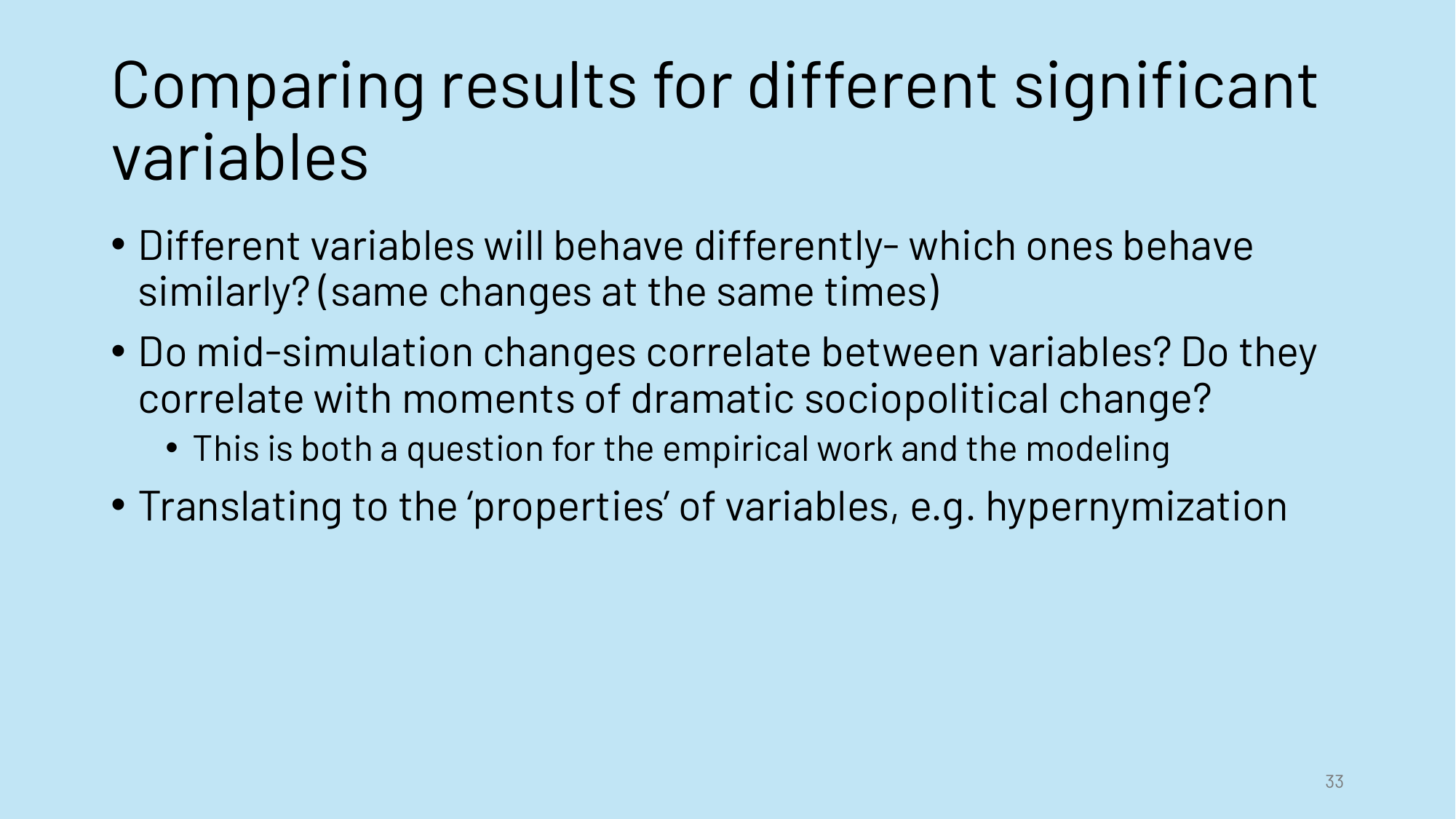

# Comparing results for different significant variables
Different variables will behave differently- which ones behave similarly? (same changes at the same times)
Do mid-simulation changes correlate between variables? Do they correlate with moments of dramatic sociopolitical change?
This is both a question for the empirical work and the modeling
Translating to the ‘properties’ of variables, e.g. hypernymization
33